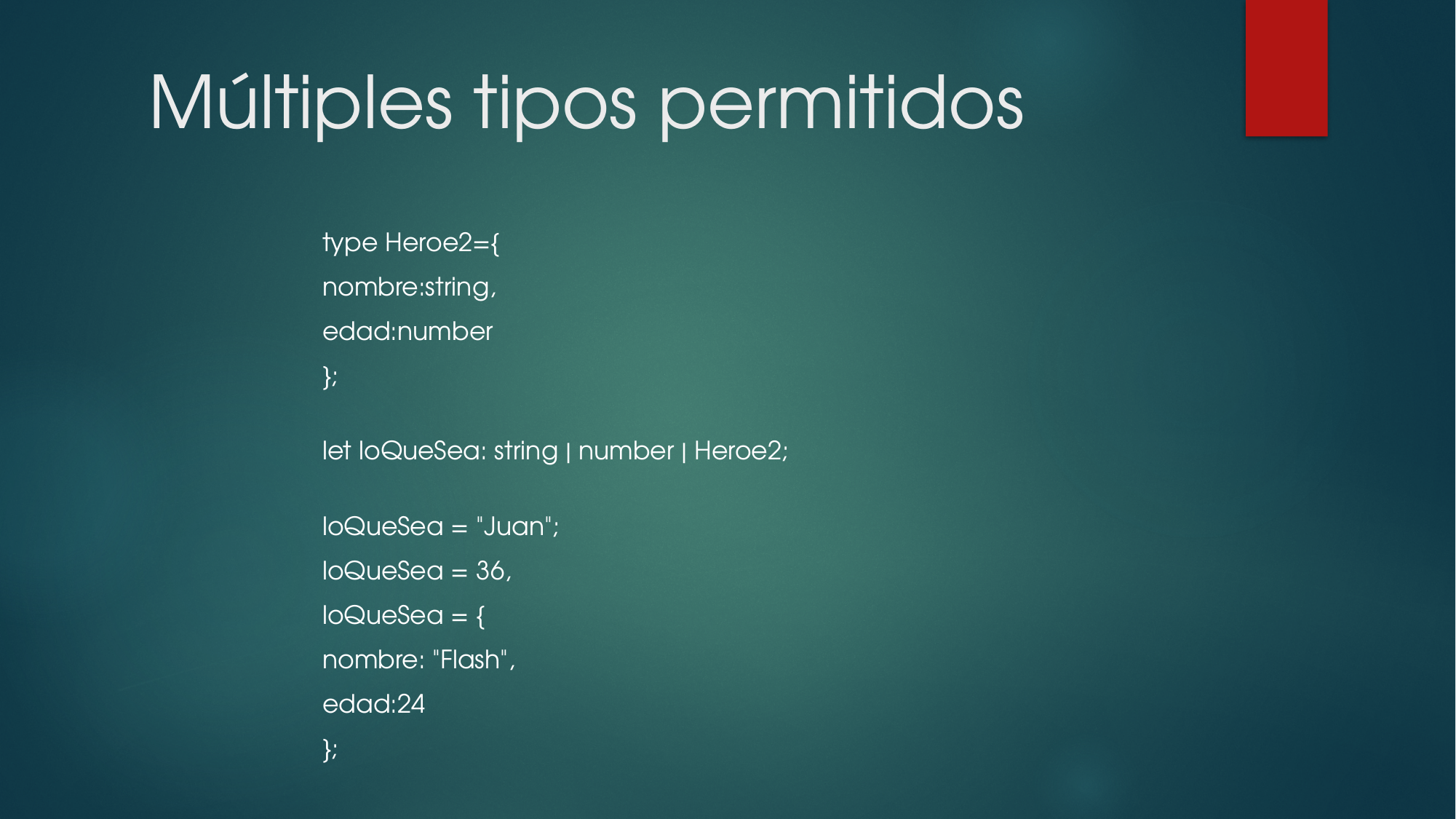

# Múltiples tipos permitidos
type Heroe2={
nombre:string,
edad:number
};
let loQueSea: string | number | Heroe2;
loQueSea = "Juan";
loQueSea = 36,
loQueSea = {
nombre: "Flash",
edad:24
};